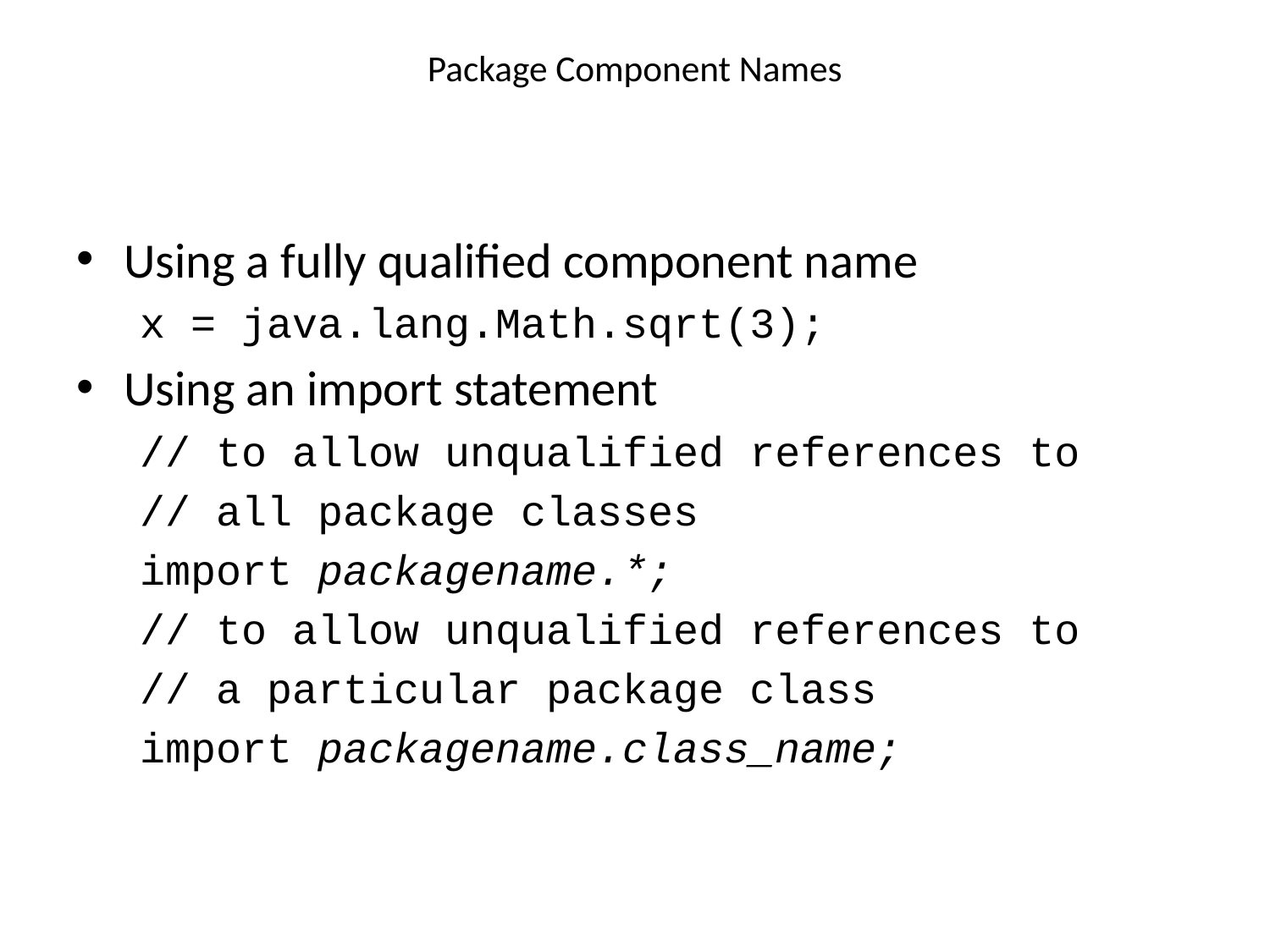

# Package Component Names
Using a fully qualified component name
x = java.lang.Math.sqrt(3);
Using an import statement
// to allow unqualified references to
// all package classes
import packagename.*;
// to allow unqualified references to
// a particular package class
import packagename.class_name;